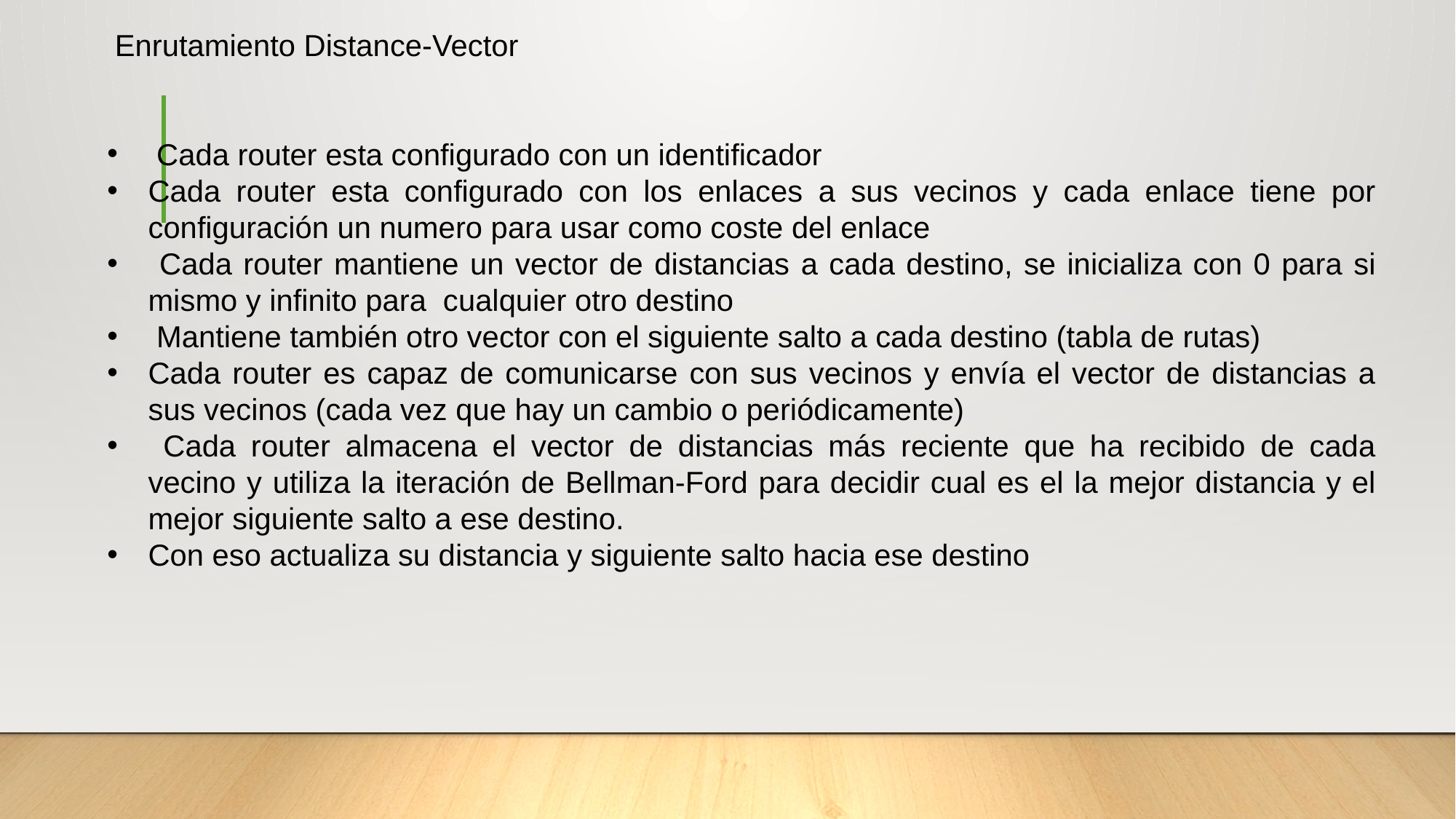

Enrutamiento Distance-Vector

 Cada router esta configurado con un identificador
Cada router esta configurado con los enlaces a sus vecinos y cada enlace tiene por configuración un numero para usar como coste del enlace
 Cada router mantiene un vector de distancias a cada destino, se inicializa con 0 para si mismo y infinito para  cualquier otro destino
 Mantiene también otro vector con el siguiente salto a cada destino (tabla de rutas)
Cada router es capaz de comunicarse con sus vecinos y envía el vector de distancias a sus vecinos (cada vez que hay un cambio o periódicamente)
 Cada router almacena el vector de distancias más reciente que ha recibido de cada vecino y utiliza la iteración de Bellman-Ford para decidir cual es el la mejor distancia y el mejor siguiente salto a ese destino.
Con eso actualiza su distancia y siguiente salto hacia ese destino